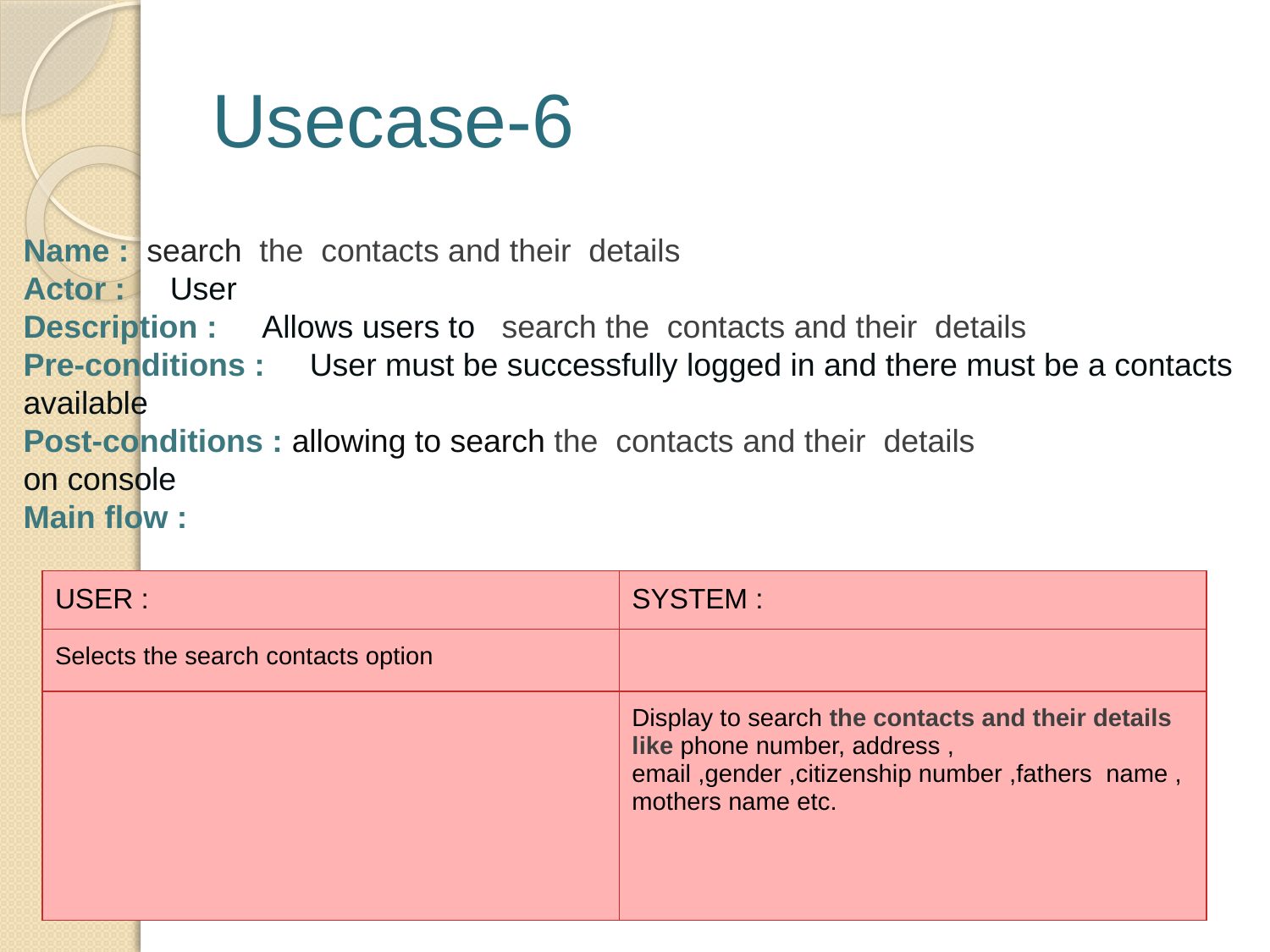

# Usecase-6
Name :  search  the  contacts and their  details
Actor :     User
Description :     Allows users to   search the  contacts and their  details
Pre-conditions :     User must be successfully logged in and there must be a contacts available
Post-conditions : allowing to search the  contacts and their  details
on console
Main flow :
| USER : | SYSTEM : |
| --- | --- |
| Selects the search contacts option |  |
|  | Display to search the contacts and their details like phone number, address , email ,gender ,citizenship number ,fathers name , mothers name etc. |